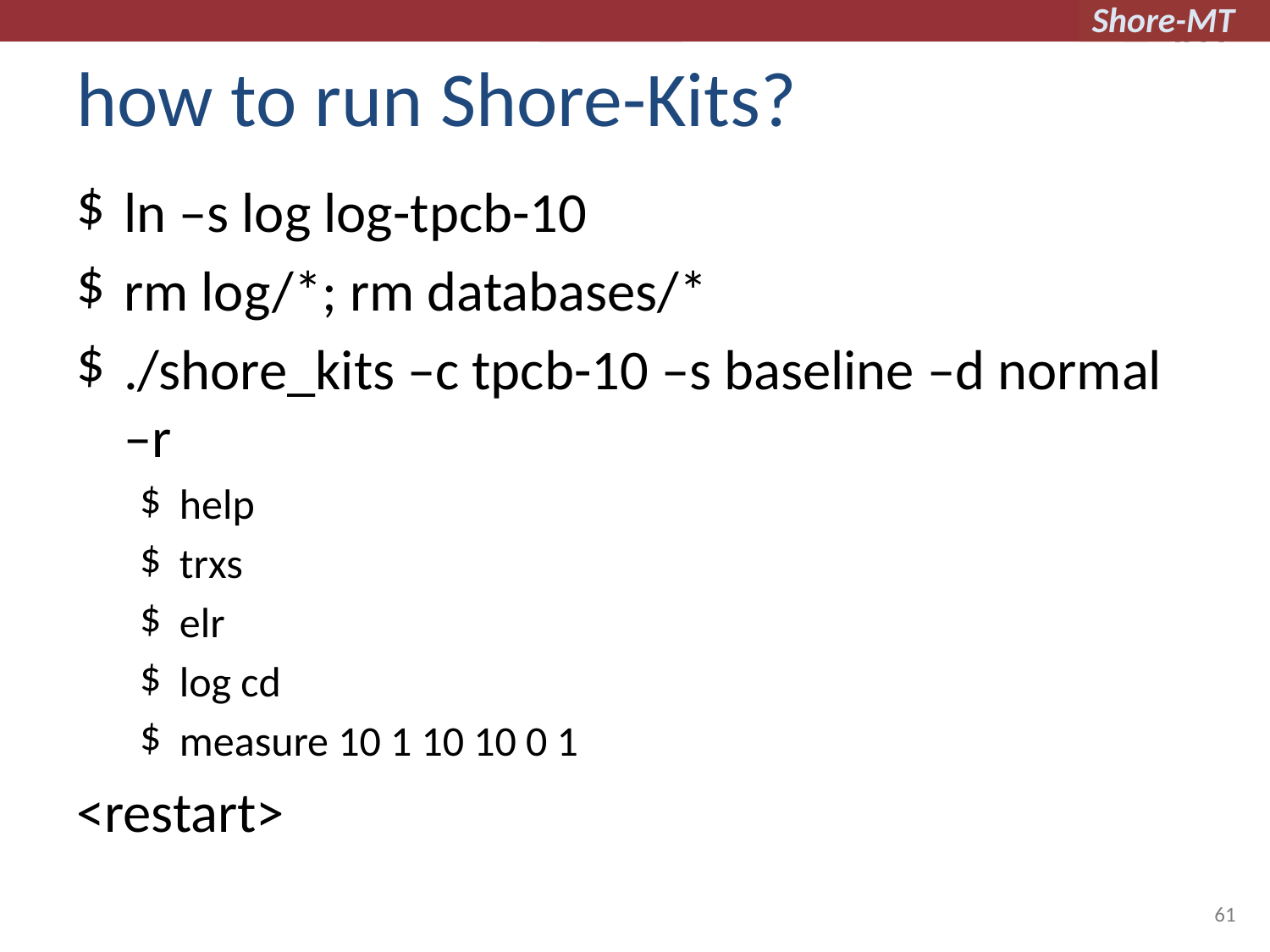

# how to run Shore-Kits?
ln –s log log-tpcb-10
rm log/*; rm databases/*
./shore_kits –c tpcb-10 –s baseline –d normal –r
help
trxs
elr
log cd
measure 10 1 10 10 0 1
<restart>
61